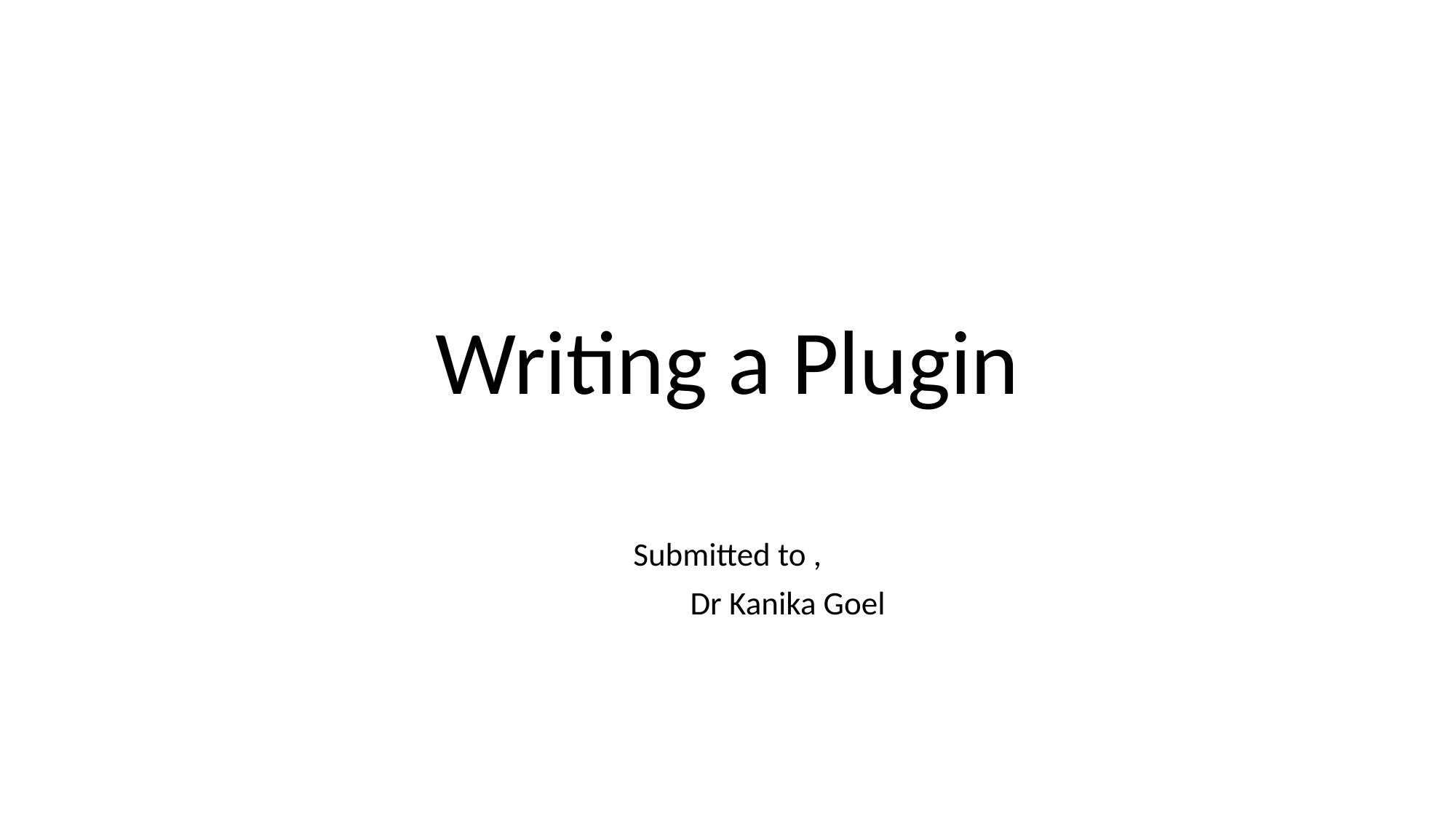

# Writing a Plugin

Submitted to ,
	   Dr Kanika Goel